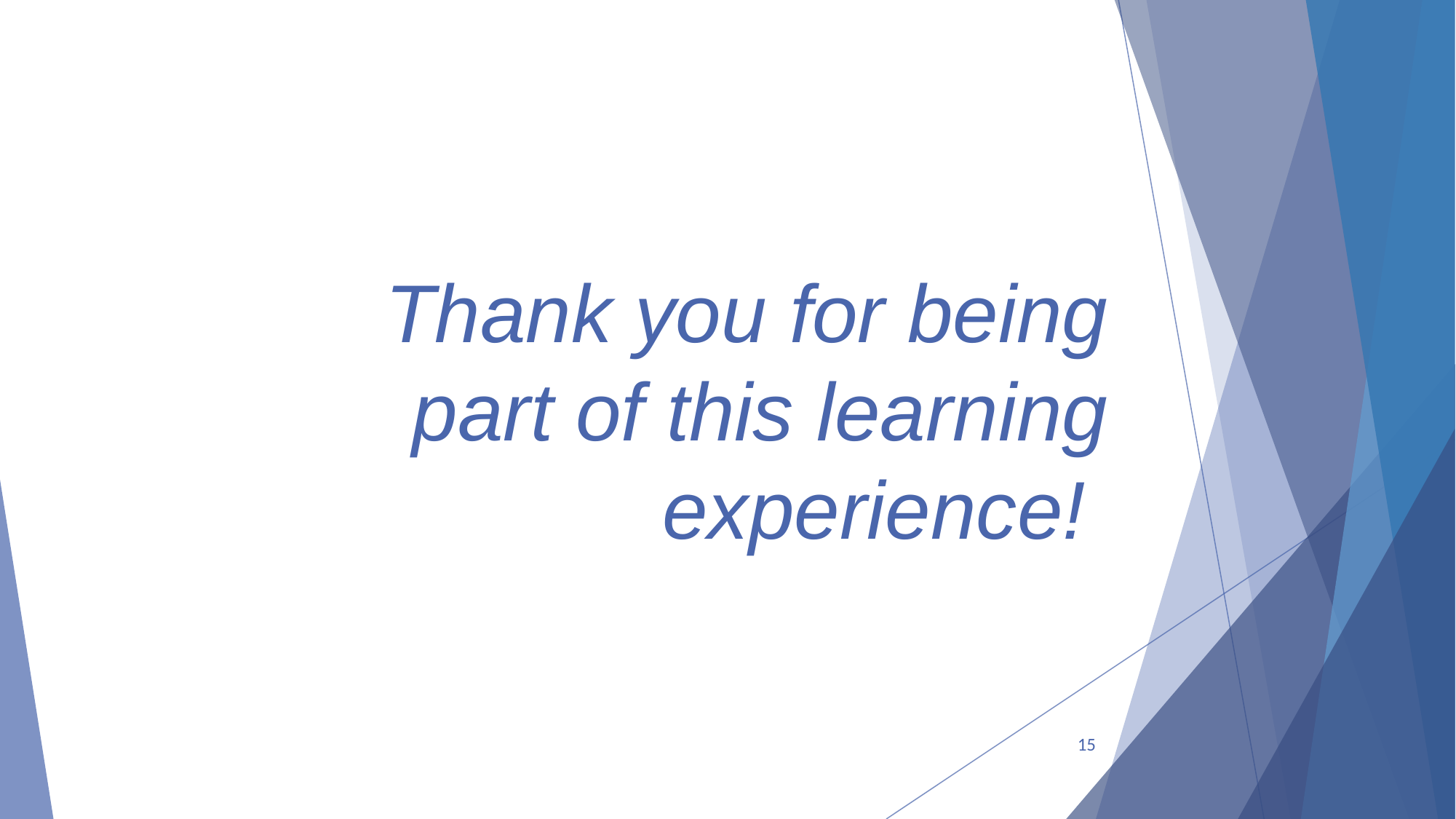

Thank you for being part of this learning experience!
15